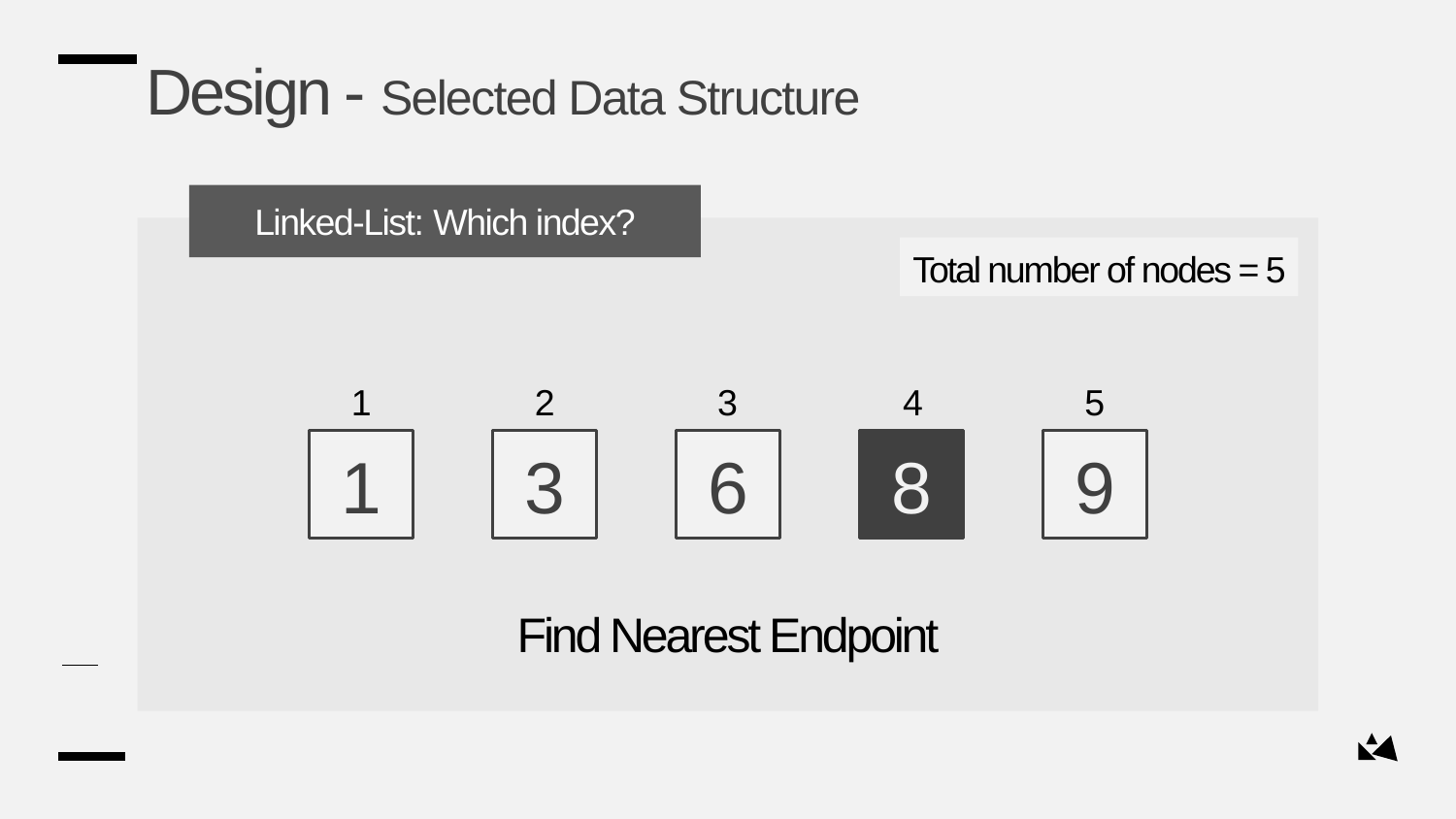

Design - Selected Data Structure
Linked-List: Which index?

Total number of nodes = 5
1
2
3
4
5
1
3
6
8
9
Find Nearest Endpoint